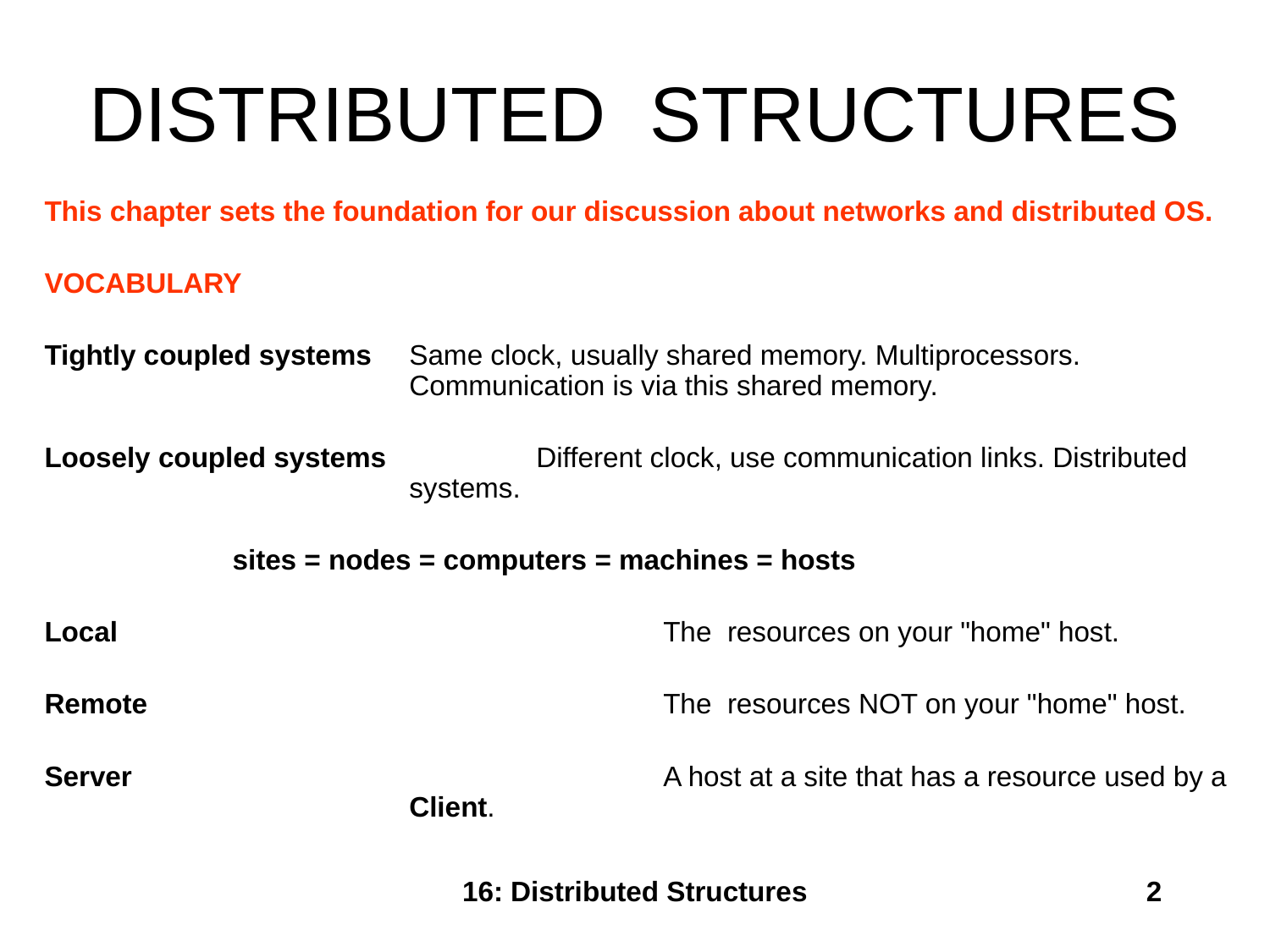

# DISTRIBUTED  STRUCTURES
This chapter sets the foundation for our discussion about networks and distributed OS.

VOCABULARY

Tightly coupled systems  	Same clock, usually shared memory. Multiprocessors.  Communication is via this shared memory.

Loosely coupled systems   	Different clock, use communication links. Distributed systems.

                        sites = nodes = computers = machines = hosts

Local			The  resources on your "home" host.

Remote			The  resources NOT on your "home" host.

Server			A host at a site that has a resource used by a Client.
16: Distributed Structures
2